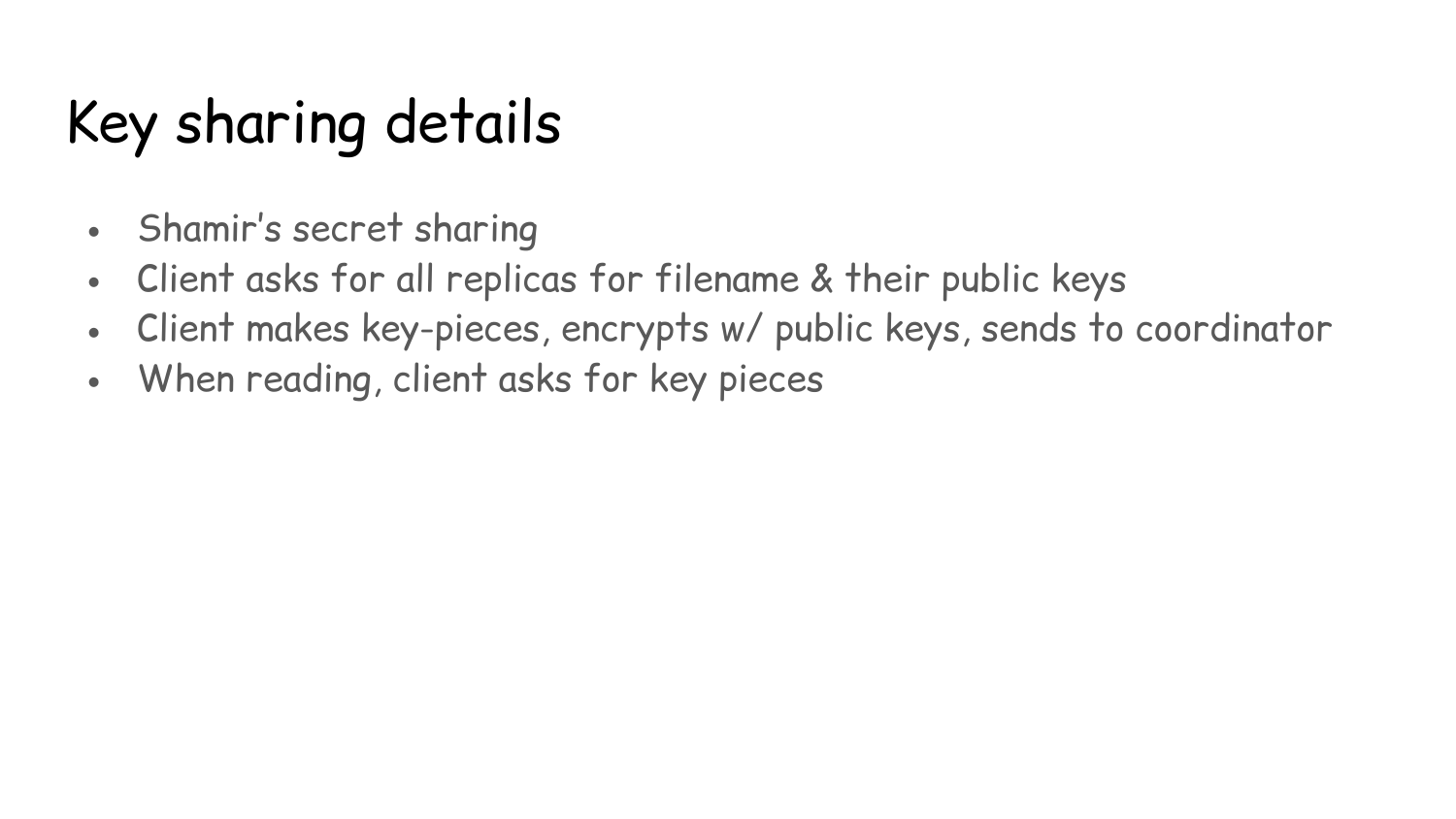

# Key sharing details
Shamir’s secret sharing
Client asks for all replicas for filename & their public keys
Client makes key-pieces, encrypts w/ public keys, sends to coordinator
When reading, client asks for key pieces